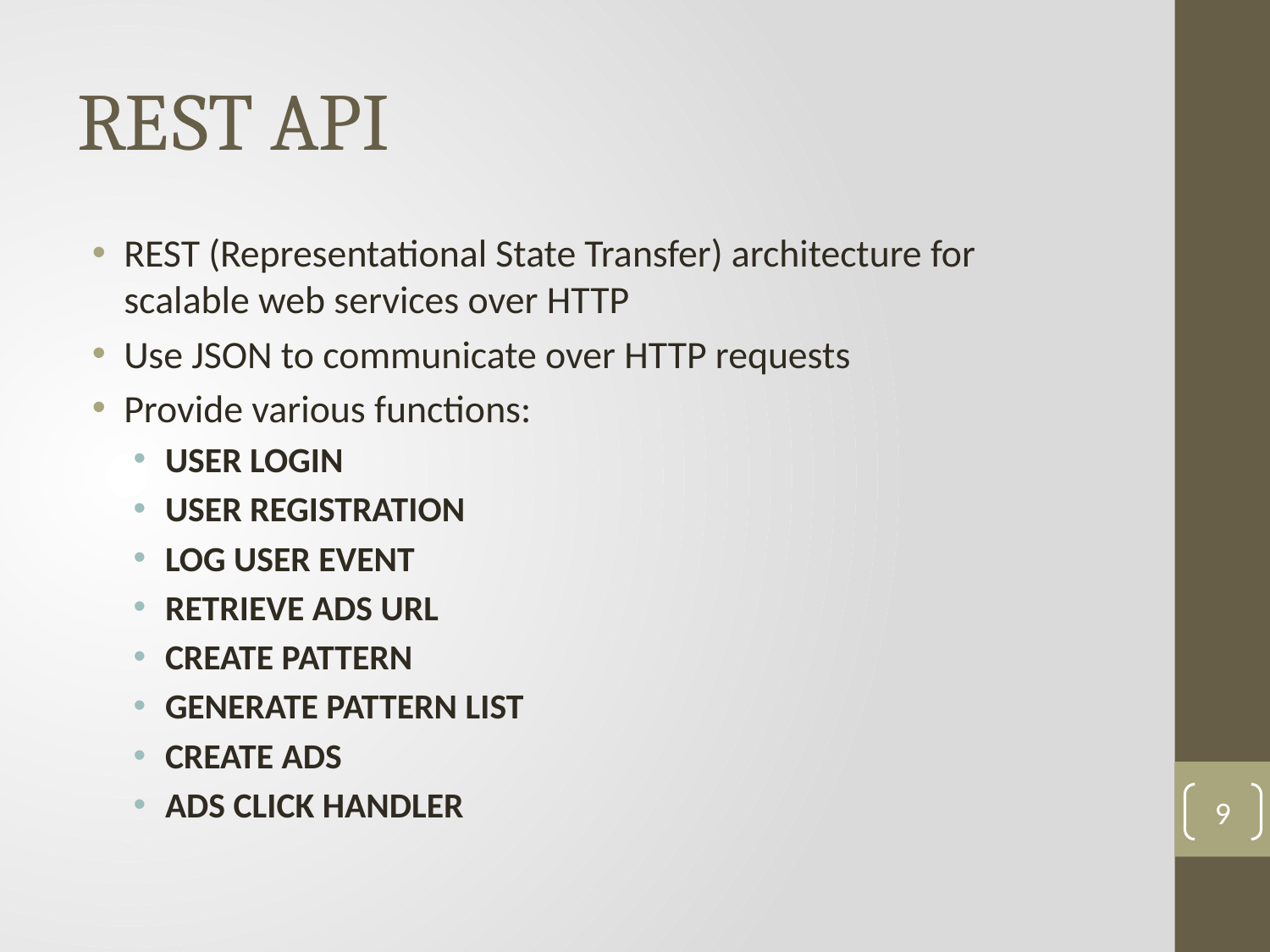

# REST API
REST (Representational State Transfer) architecture for scalable web services over HTTP
Use JSON to communicate over HTTP requests
Provide various functions:
USER LOGIN
USER REGISTRATION
LOG USER EVENT
RETRIEVE ADS URL
CREATE PATTERN
GENERATE PATTERN LIST
CREATE ADS
ADS CLICK HANDLER
9